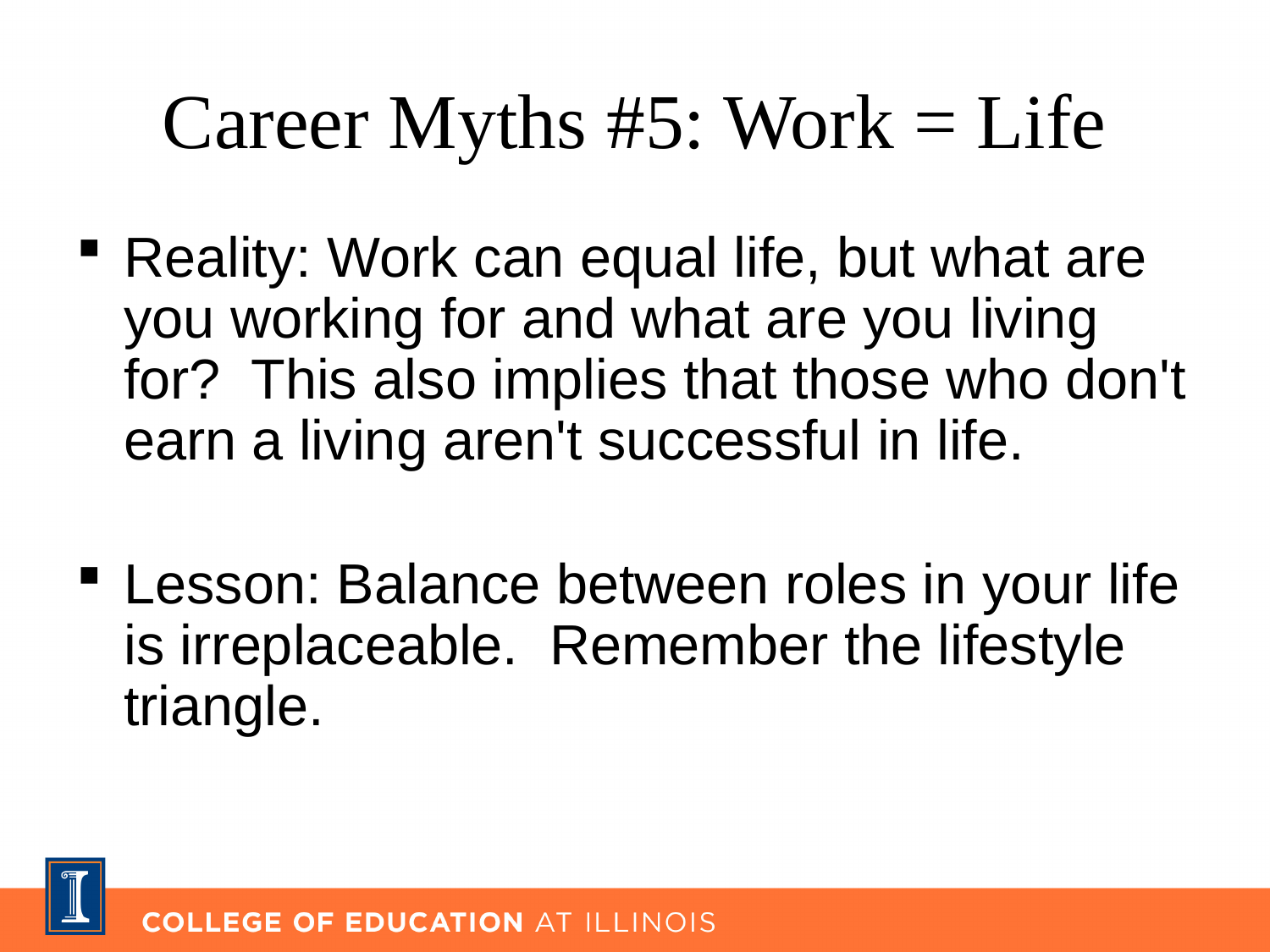

# Career Myths #5: Work = Life
Reality: Work can equal life, but what are you working for and what are you living for?  This also implies that those who don't earn a living aren't successful in life.

Lesson: Balance between roles in your life is irreplaceable.  Remember the lifestyle triangle.